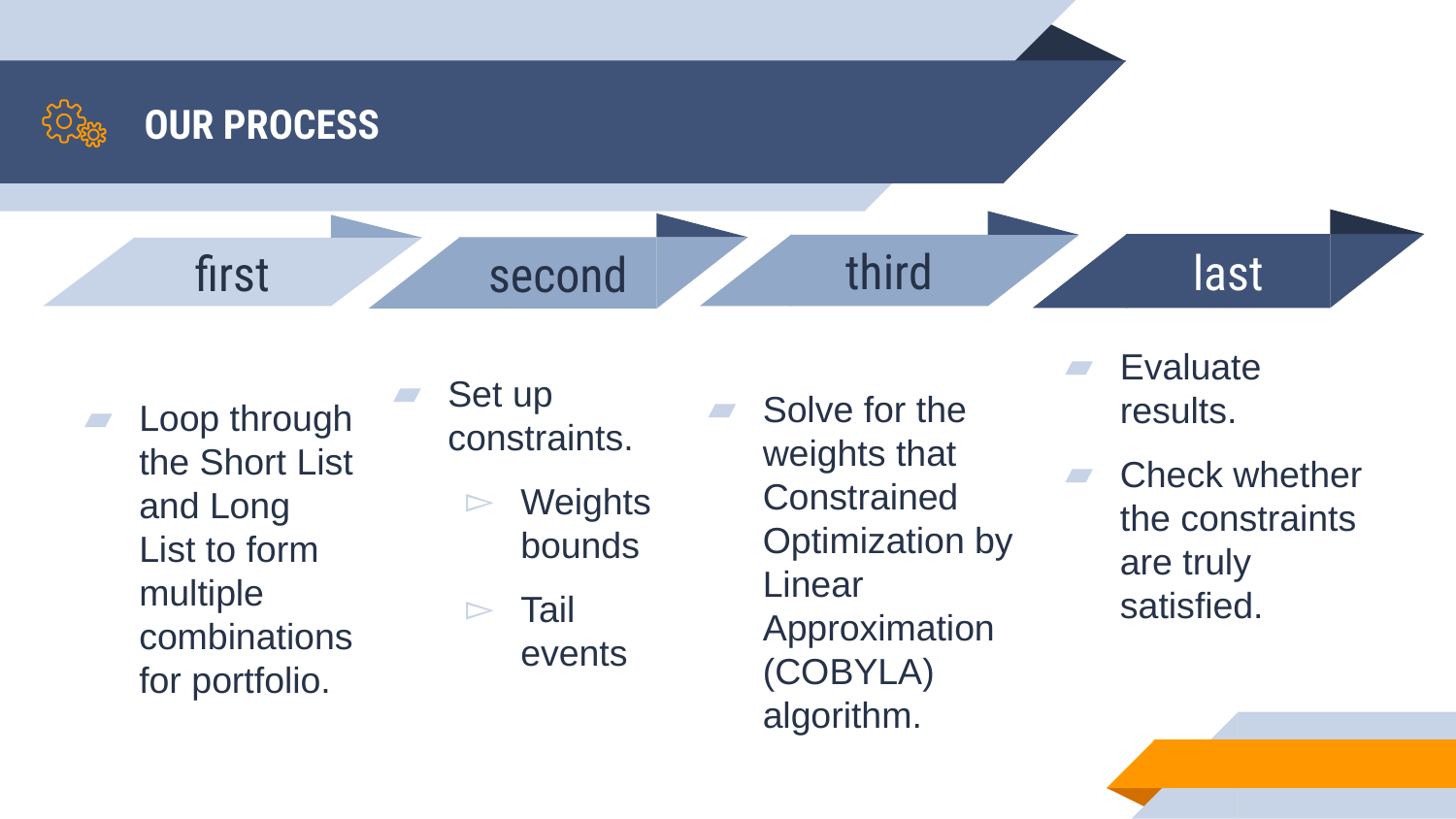

# OUR PROCESS

last

third

second

first

Solve for the weights that Constrained Optimization by Linear Approximation (COBYLA) algorithm.
Set up constraints.
Weights bounds
Tail events
Loop through the Short List and Long List to form multiple combinations for portfolio.
Evaluate results.
Check whether the constraints are truly satisfied.

11